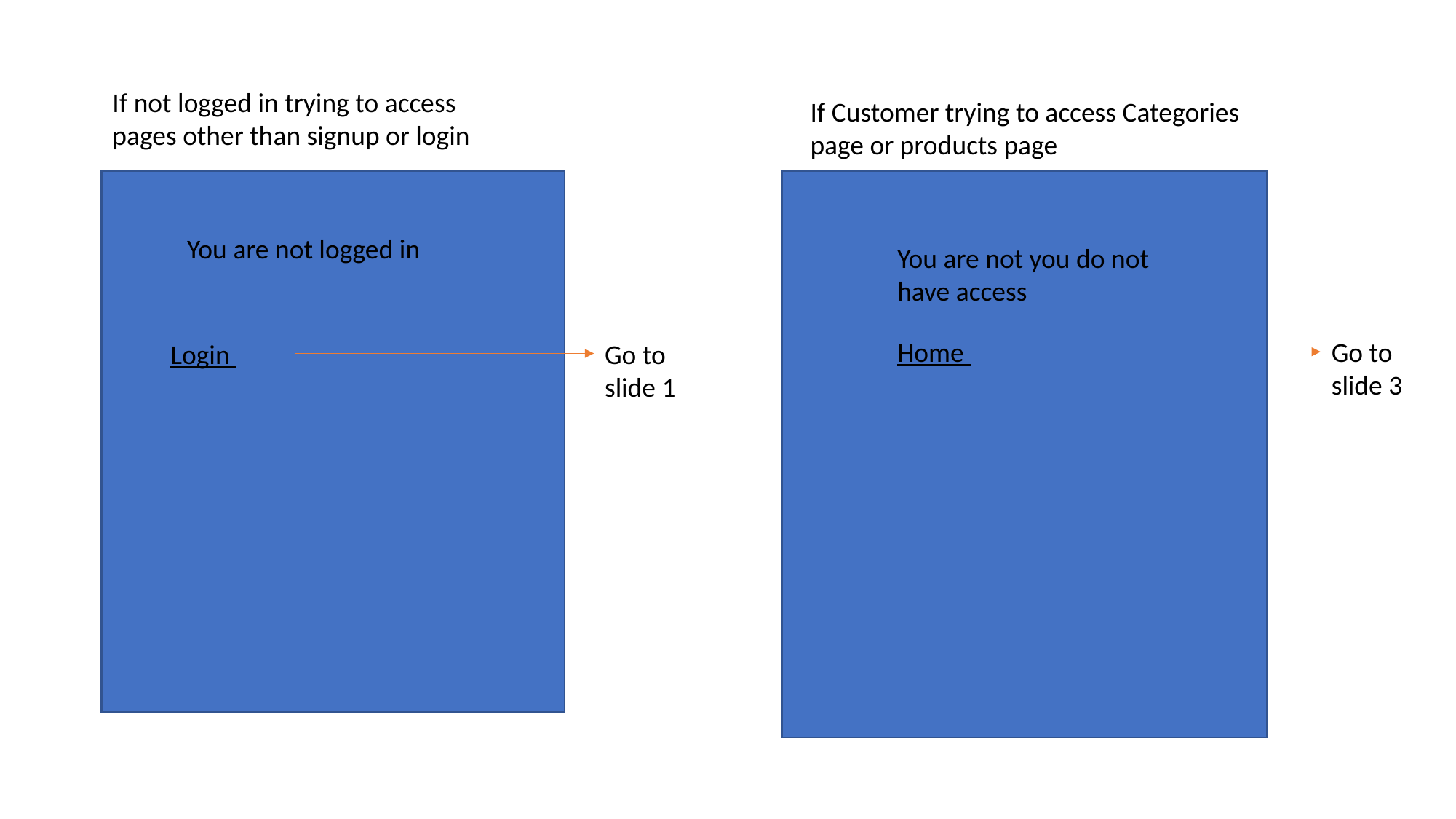

If not logged in trying to access pages other than signup or login
If Customer trying to access Categories page or products page

You are not logged in
You are not you do not have access
Home
Go to slide 3
Login
Go to slide 1